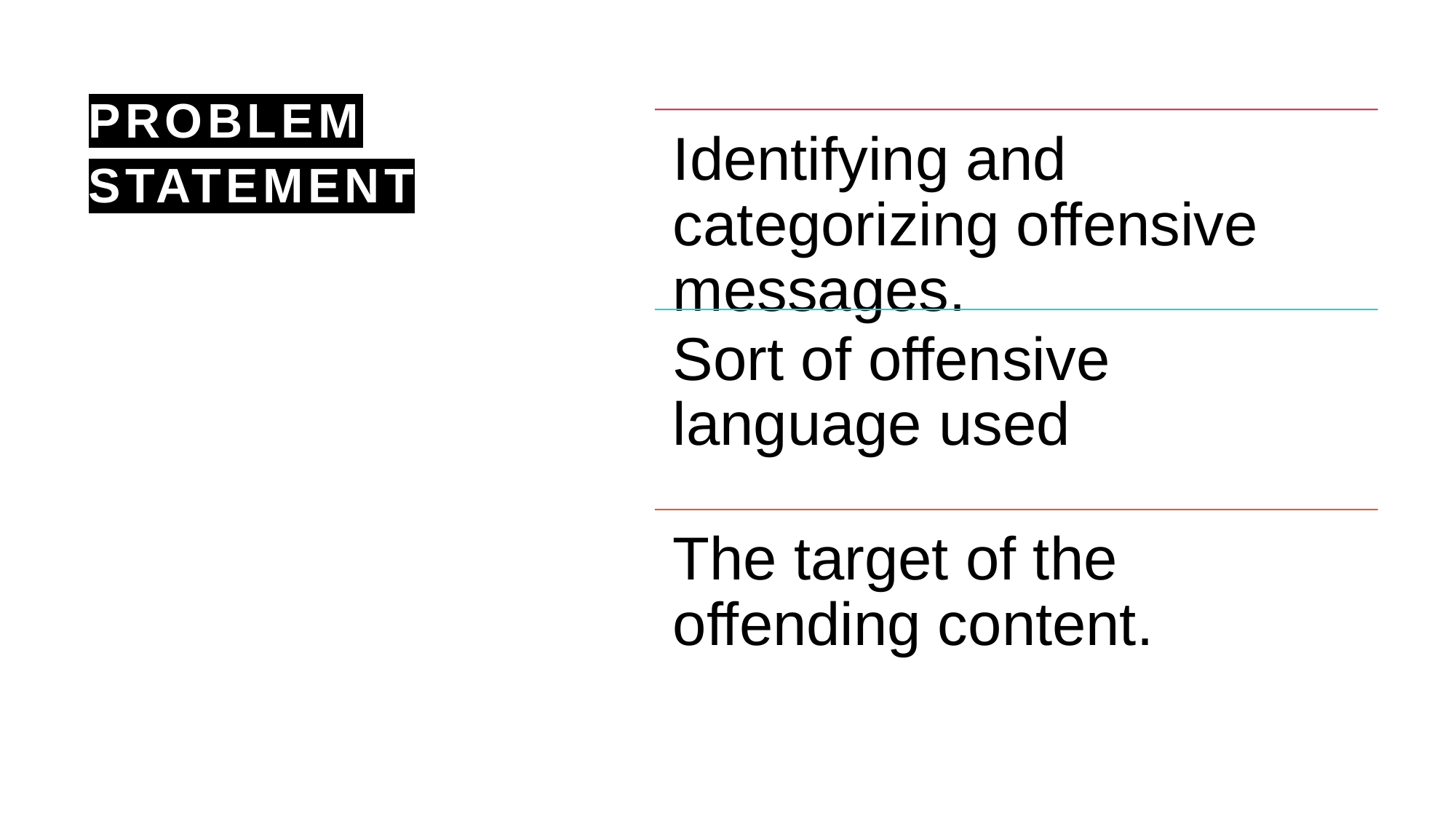

Problem Statement
Identifying and categorizing offensive messages.
Sort of offensive language used
The target of the offending content.